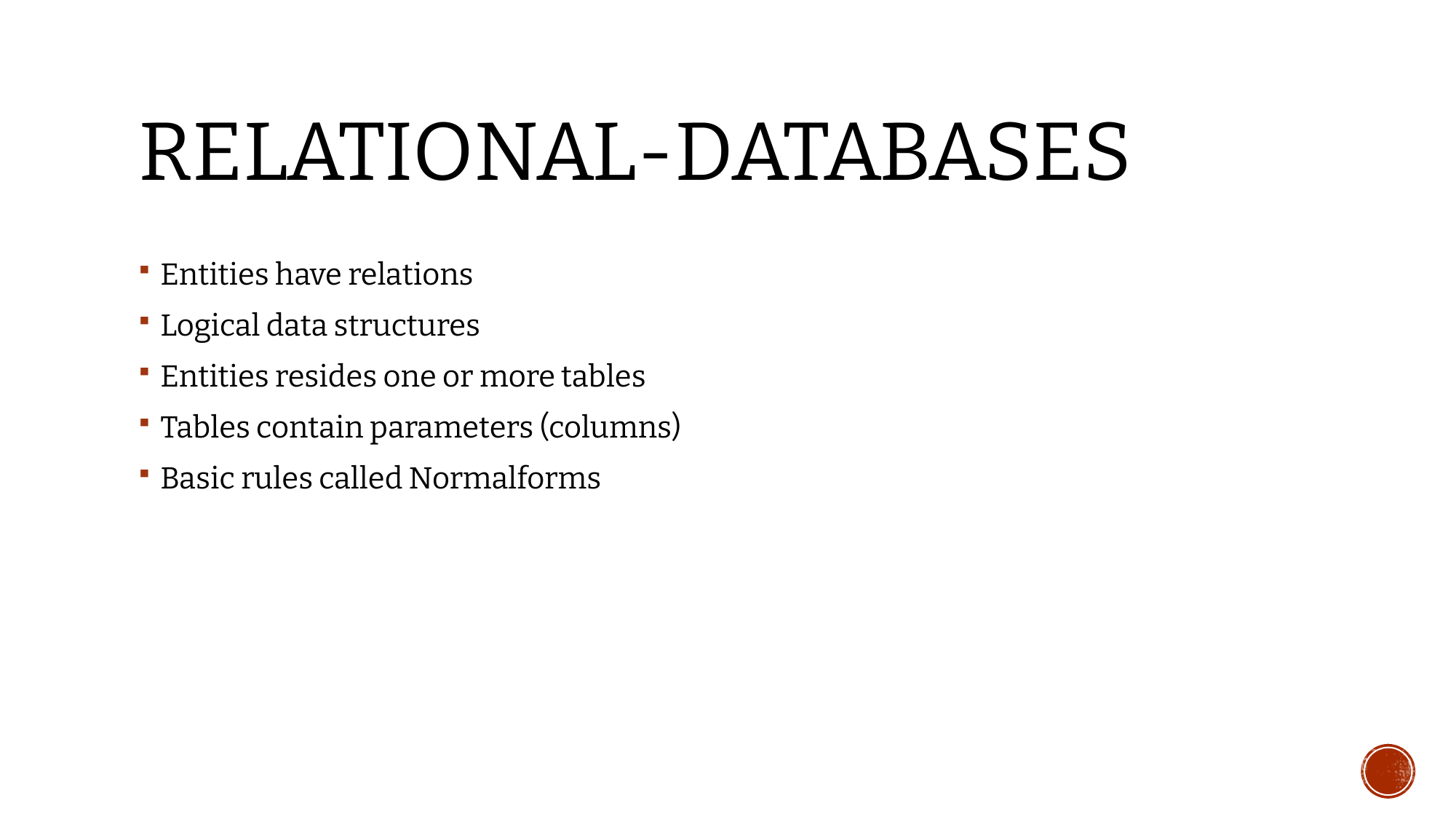

# Relational-databases
Entities have relations
Logical data structures
Entities resides one or more tables
Tables contain parameters (columns)
Basic rules called Normalforms